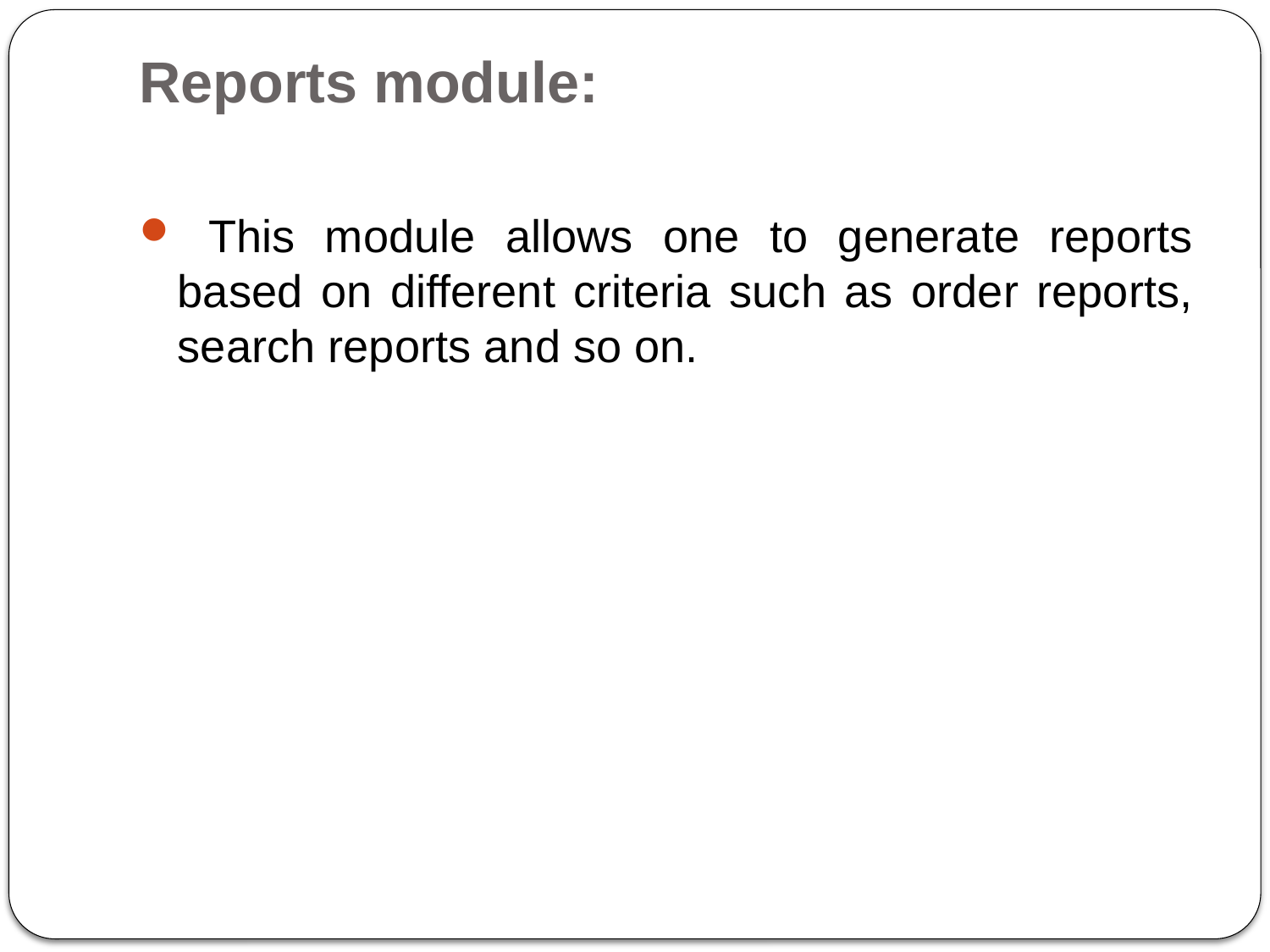

# Reports module:
 This module allows one to generate reports based on different criteria such as order reports, search reports and so on.